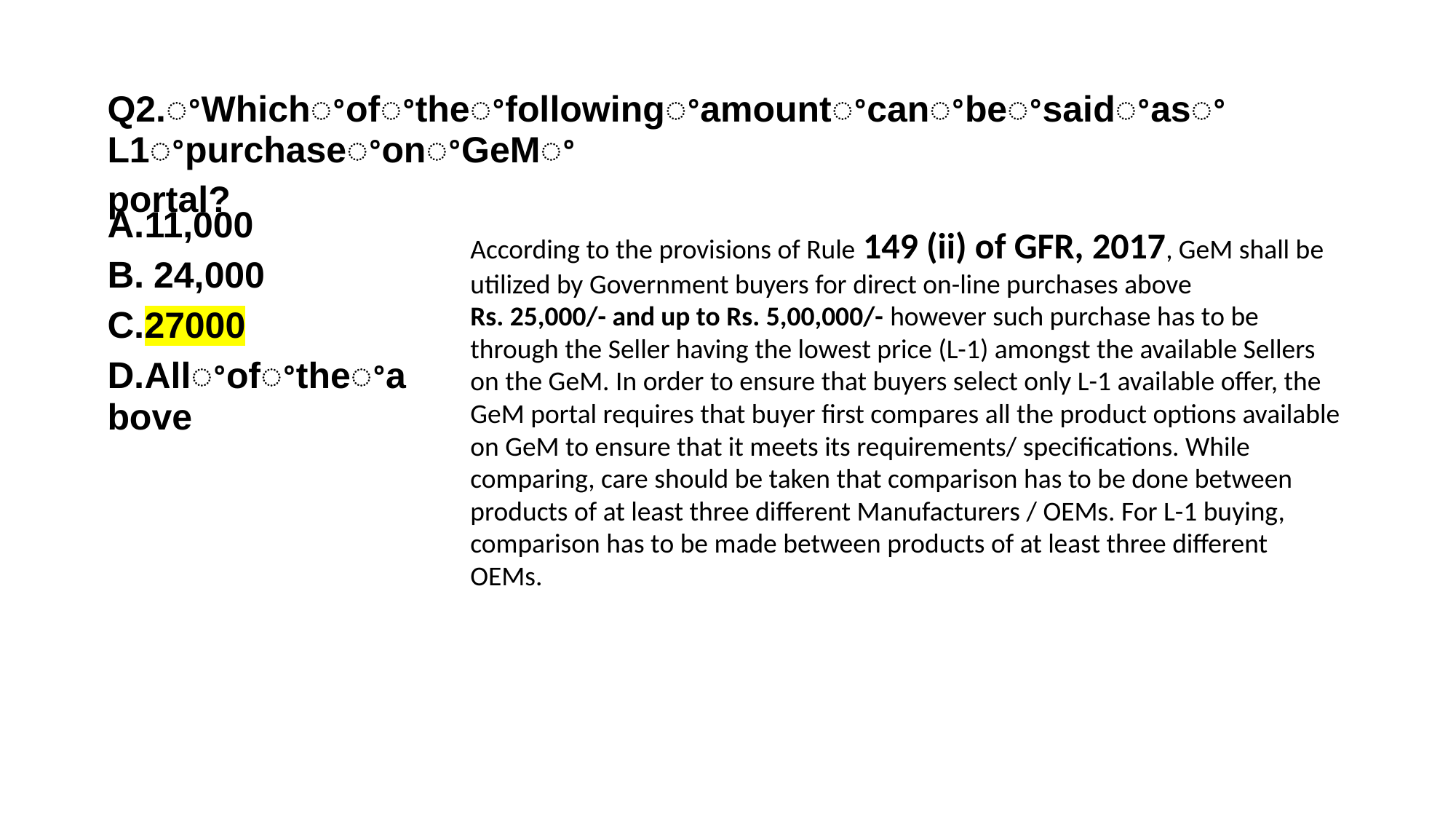

Q2.ꢀWhichꢀofꢀtheꢀfollowingꢀamountꢀcanꢀbeꢀsaidꢀasꢀL1ꢀpurchaseꢀonꢀGeMꢀ
portal?
A.11,000
B. 24,000
C.27000
D.Allꢀofꢀtheꢀabove
According to the provisions of Rule 149 (ii) of GFR, 2017, GeM shall be
utilized by Government buyers for direct on-line purchases above
Rs. 25,000/- and up to Rs. 5,00,000/- however such purchase has to be
through the Seller having the lowest price (L-1) amongst the available Sellers
on the GeM. In order to ensure that buyers select only L-1 available offer, the
GeM portal requires that buyer first compares all the product options available
on GeM to ensure that it meets its requirements/ specifications. While
comparing, care should be taken that comparison has to be done between
products of at least three different Manufacturers / OEMs. For L-1 buying,
comparison has to be made between products of at least three different
OEMs.